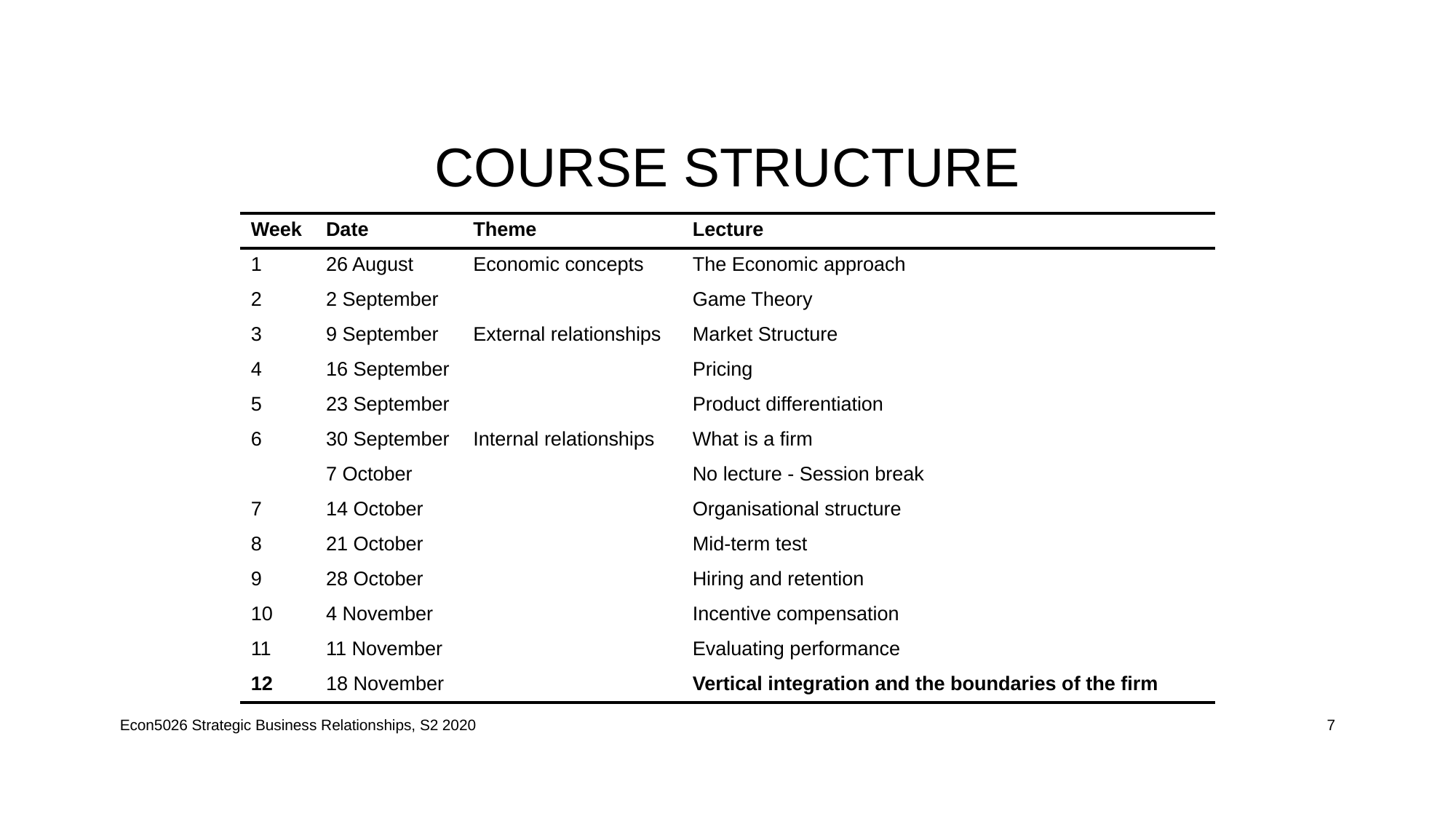

# Course structure
| Week | Date | Theme | Lecture |
| --- | --- | --- | --- |
| 1 | 26 August | Economic concepts | The Economic approach |
| 2 | 2 September |  | Game Theory |
| 3 | 9 September | External relationships | Market Structure |
| 4 | 16 September |  | Pricing |
| 5 | 23 September |  | Product differentiation |
| 6 | 30 September | Internal relationships | What is a firm |
|  | 7 October |  | No lecture - Session break |
| 7 | 14 October |  | Organisational structure |
| 8 | 21 October |  | Mid-term test |
| 9 | 28 October |  | Hiring and retention |
| 10 | 4 November |  | Incentive compensation |
| 11 | 11 November |  | Evaluating performance |
| 12 | 18 November |  | Vertical integration and the boundaries of the firm |
Econ5026 Strategic Business Relationships, S2 2020
7